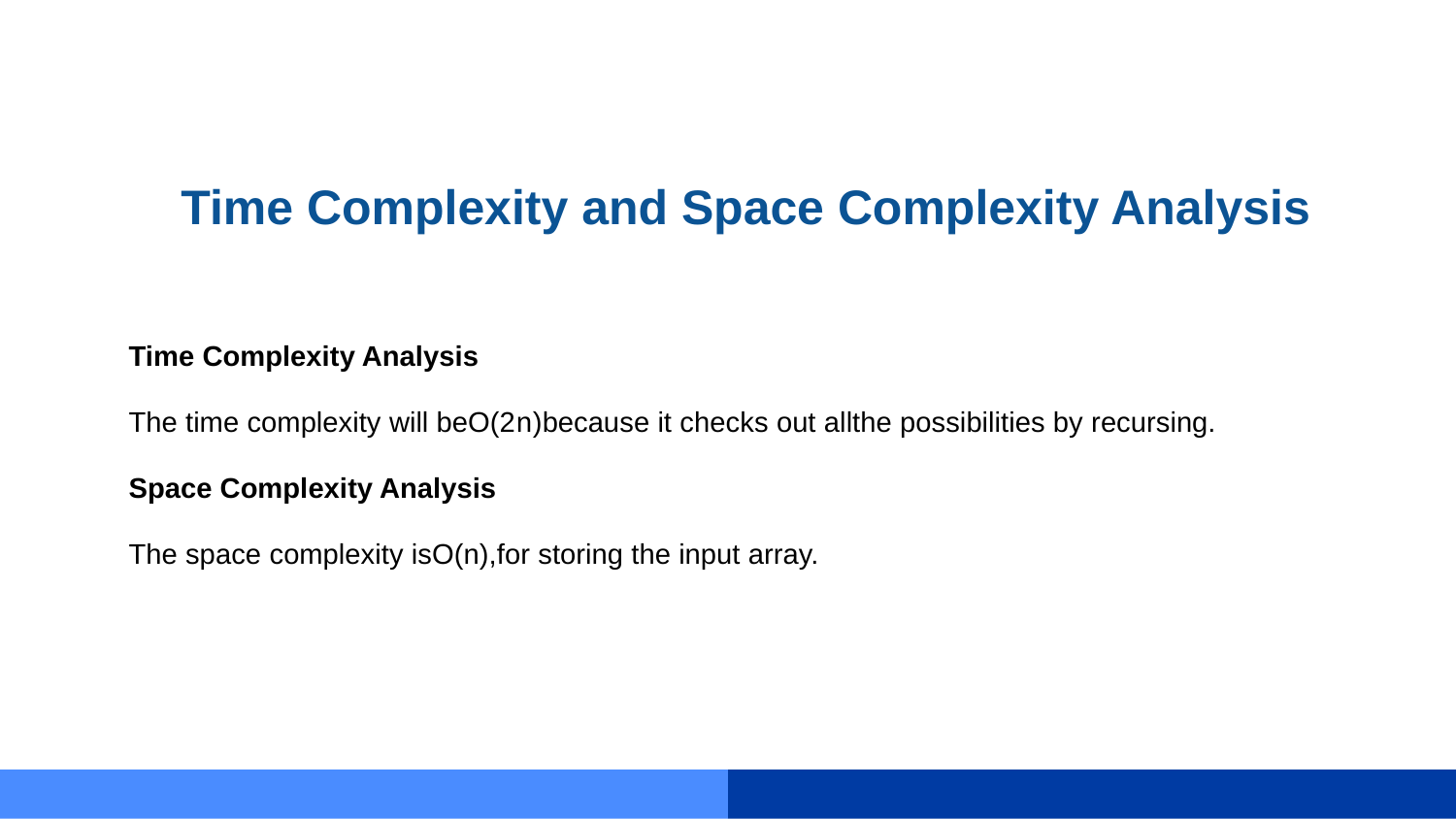

# Time Complexity and Space Complexity Analysis

Time Complexity Analysis
The time complexity will beO(2n)because it checks out allthe possibilities by recursing.
Space Complexity Analysis
The space complexity isO(n),for storing the input array.